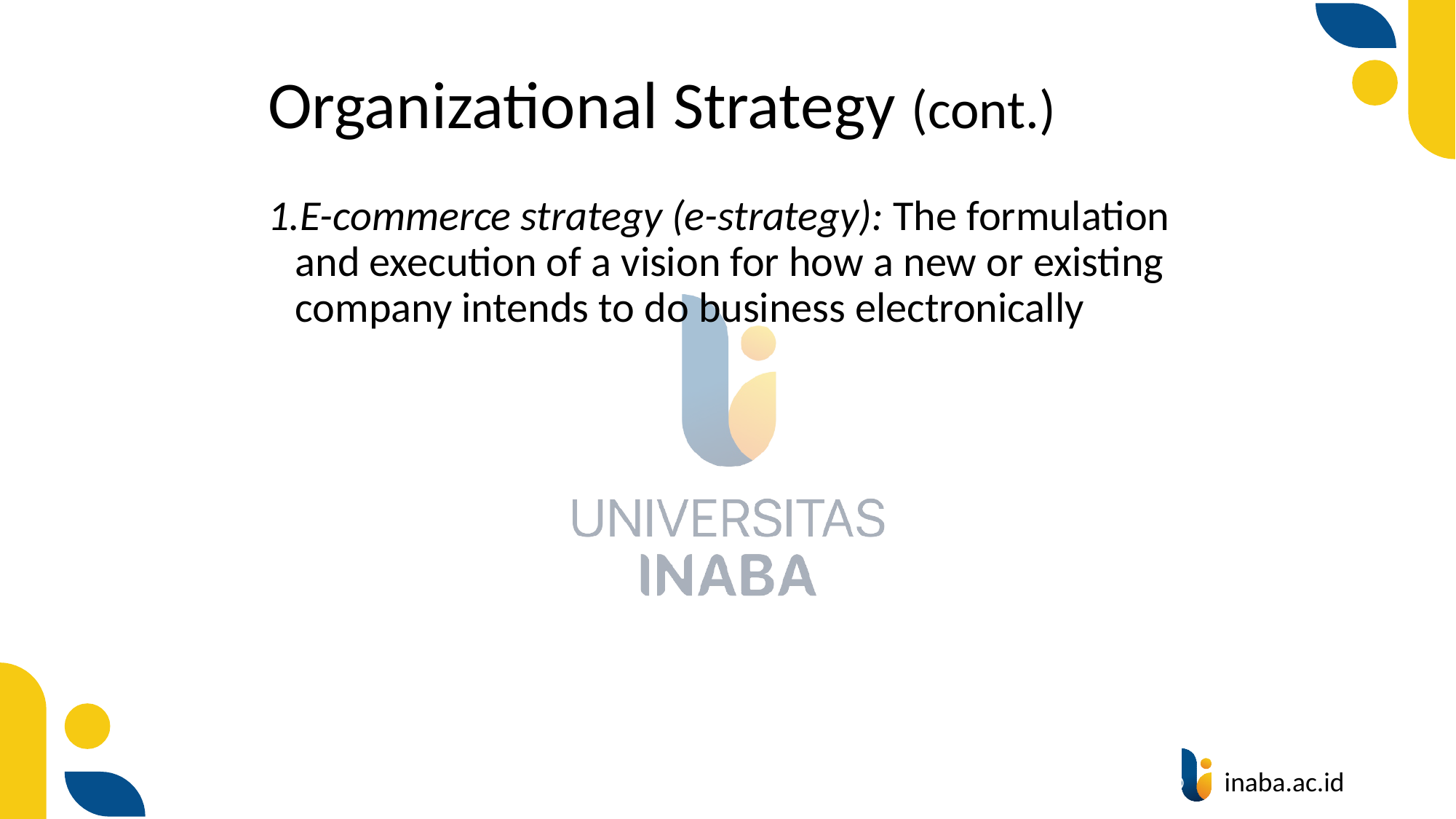

# Organizational Strategy (cont.)
E-commerce strategy (e-strategy): The formulation and execution of a vision for how a new or existing company intends to do business electronically
18
© Prentice Hall 2020